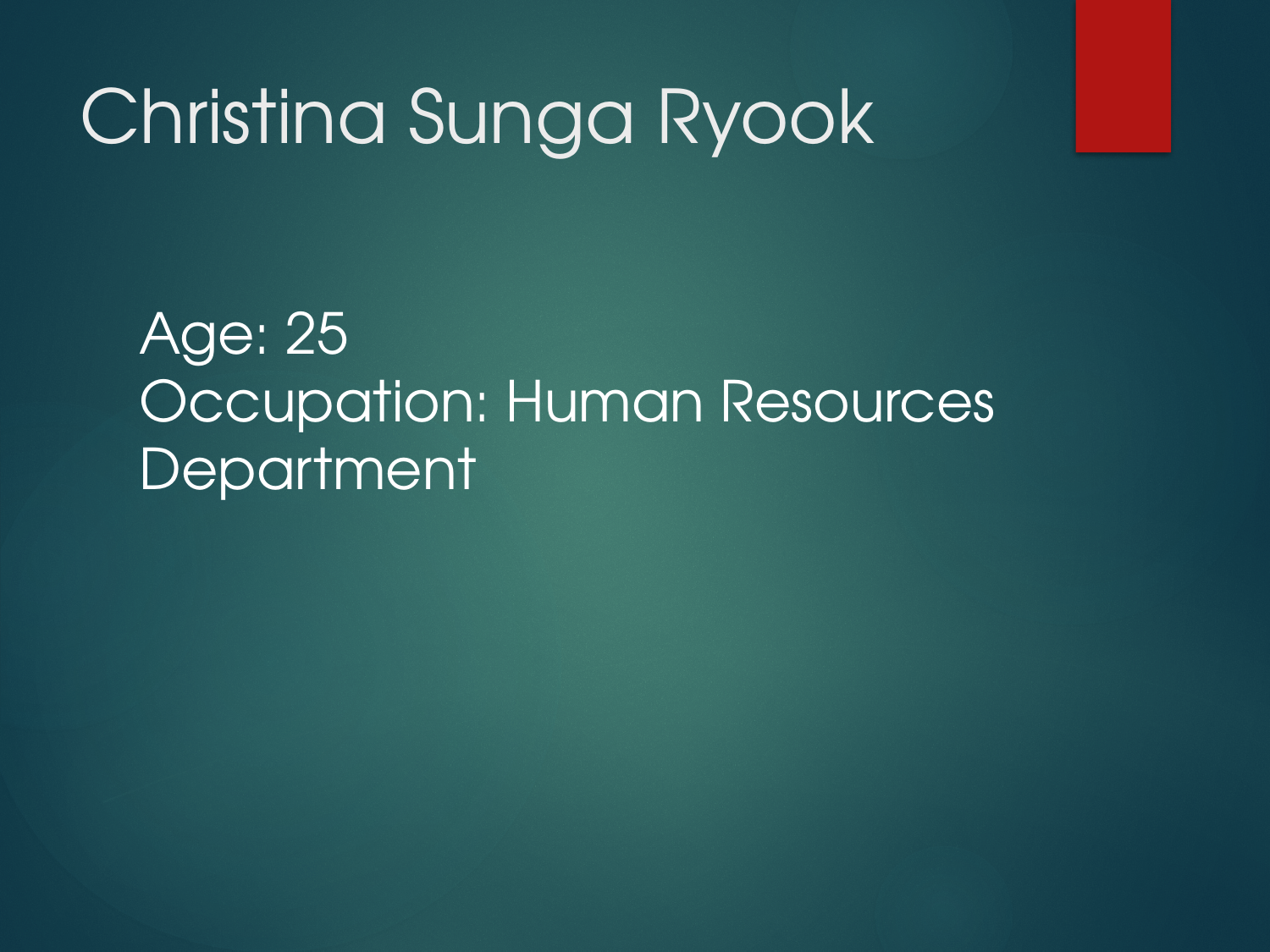

# Christina Sunga Ryook

Age: 25
Occupation: Human Resources Department